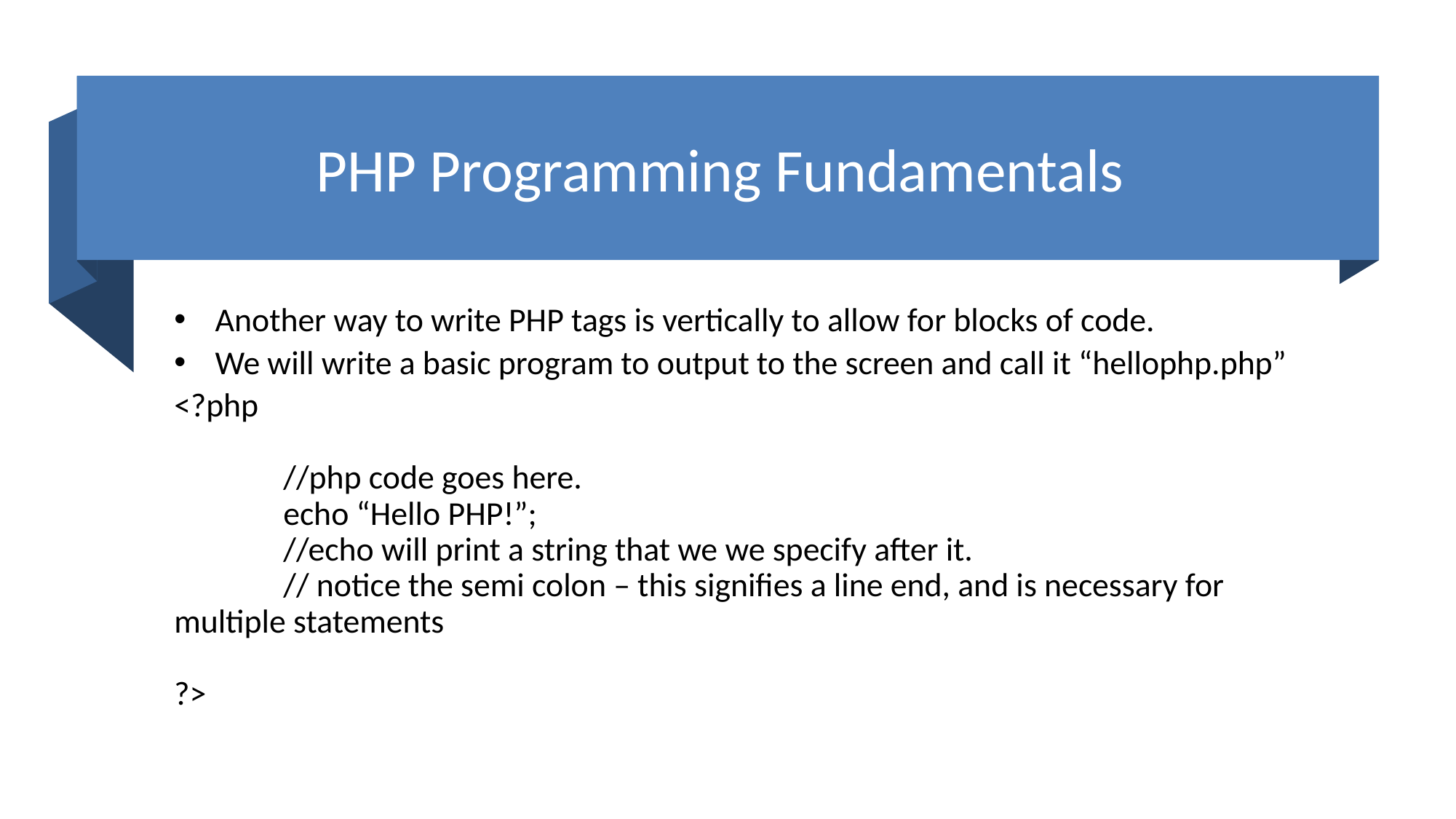

# PHP Programming Fundamentals

Another way to write PHP tags is vertically to allow for blocks of code.
We will write a basic program to output to the screen and call it “hellophp.php”
<?php
	//php code goes here.
	echo “Hello PHP!”;
	//echo will print a string that we we specify after it.
	// notice the semi colon – this signifies a line end, and is necessary for multiple statements
?>